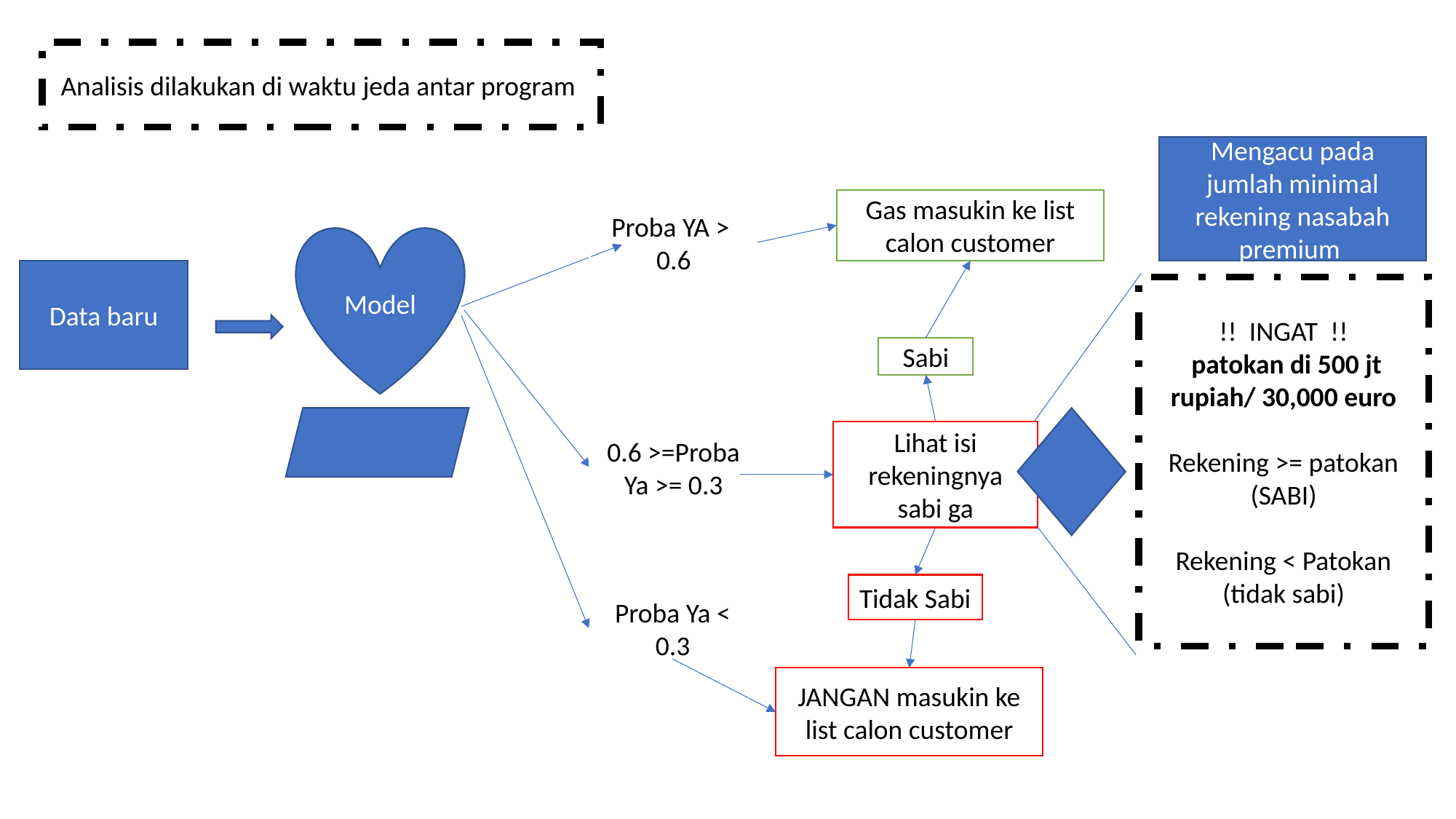

Analisis dilakukan di waktu jeda antar program
Mengacu pada jumlah minimal rekening nasabah premium
Gas masukin ke list calon customer
Proba YA >  0.6
Model
Data baru
!!  INGAT  !!
 patokan di 500 jt rupiah/ 30,000 euro

Rekening >= patokan (SABI)

Rekening < Patokan (tidak sabi)

Sabi

Lihat isi rekeningnya sabi ga
0.6 >=Proba Ya >= 0.3
Tidak Sabi
Proba Ya < 0.3
JANGAN masukin ke list calon customer